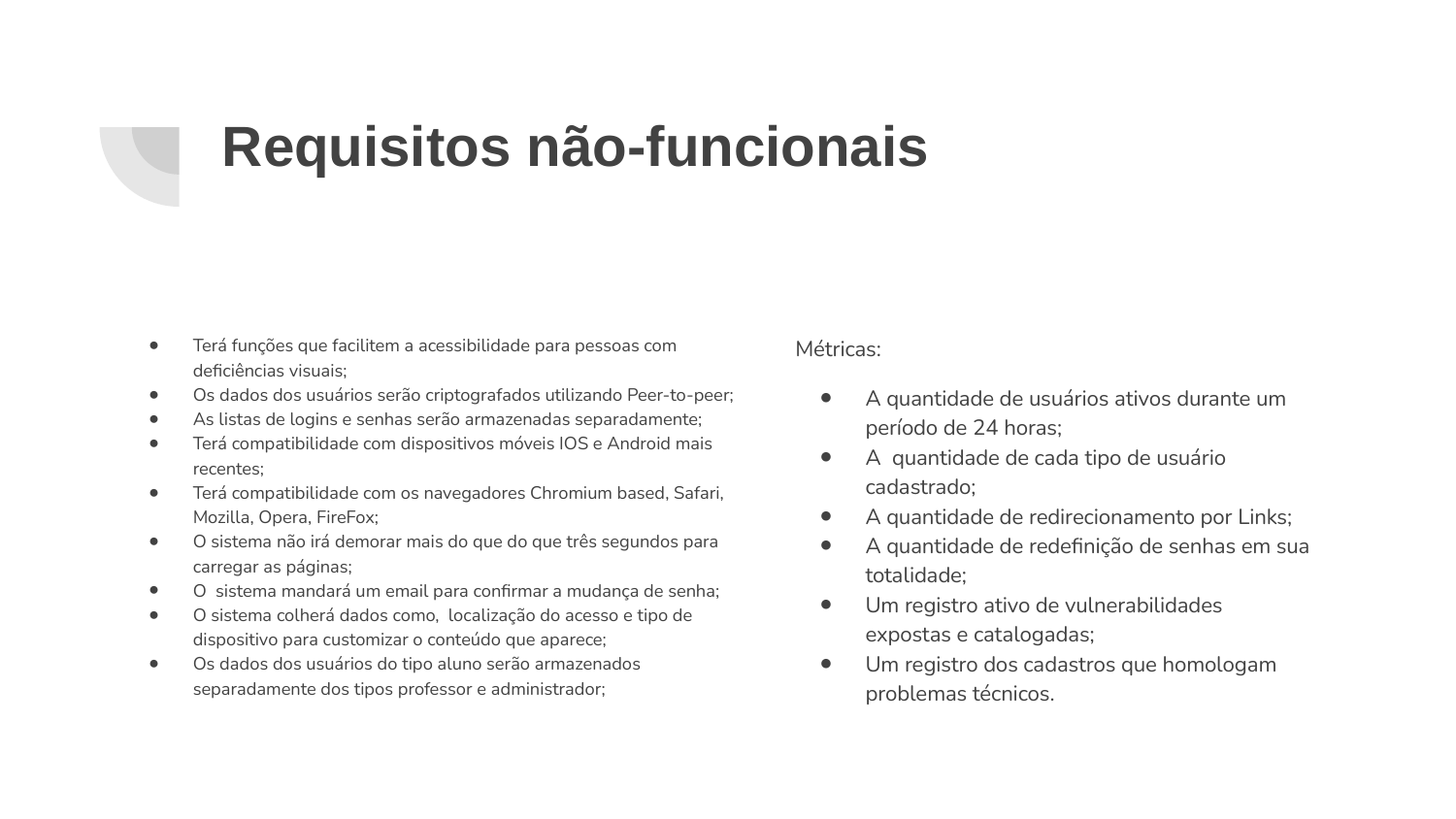

# Requisitos não-funcionais
Terá funções que facilitem a acessibilidade para pessoas com deficiências visuais;
Os dados dos usuários serão criptografados utilizando Peer-to-peer;
As listas de logins e senhas serão armazenadas separadamente;
Terá compatibilidade com dispositivos móveis IOS e Android mais recentes;
Terá compatibilidade com os navegadores Chromium based, Safari, Mozilla, Opera, FireFox;
O sistema não irá demorar mais do que do que três segundos para carregar as páginas;
O  sistema mandará um email para confirmar a mudança de senha;
O sistema colherá dados como,  localização do acesso e tipo de dispositivo para customizar o conteúdo que aparece;
Os dados dos usuários do tipo aluno serão armazenados separadamente dos tipos professor e administrador;
Métricas:
A quantidade de usuários ativos durante um período de 24 horas;
A  quantidade de cada tipo de usuário cadastrado;
A quantidade de redirecionamento por Links;
A quantidade de redefinição de senhas em sua totalidade;
Um registro ativo de vulnerabilidades expostas e catalogadas;
Um registro dos cadastros que homologam problemas técnicos.